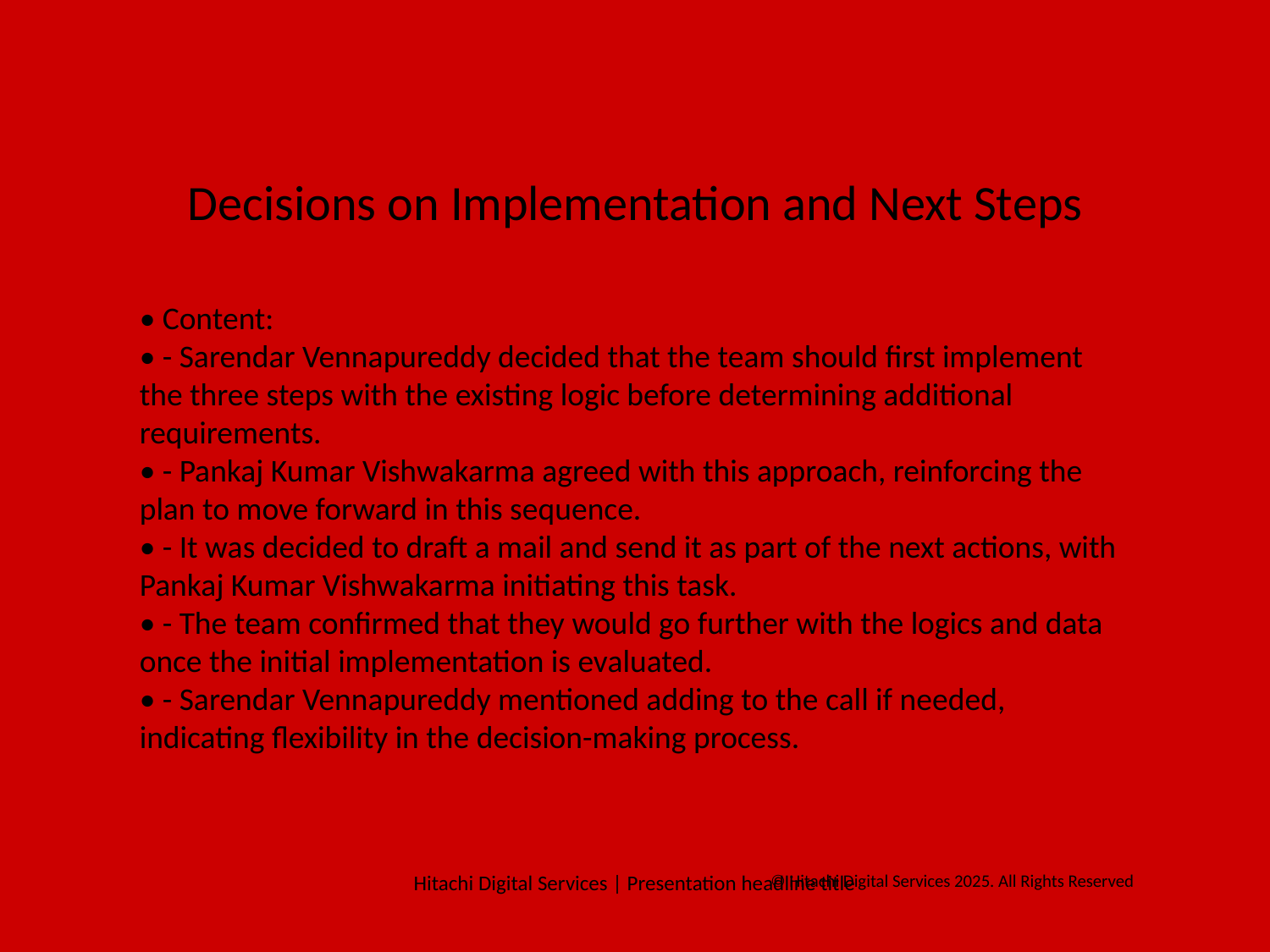

#

Decisions on Implementation and Next Steps

• Content:
• - Sarendar Vennapureddy decided that the team should first implement the three steps with the existing logic before determining additional requirements.
• - Pankaj Kumar Vishwakarma agreed with this approach, reinforcing the plan to move forward in this sequence.
• - It was decided to draft a mail and send it as part of the next actions, with Pankaj Kumar Vishwakarma initiating this task.
• - The team confirmed that they would go further with the logics and data once the initial implementation is evaluated.
• - Sarendar Vennapureddy mentioned adding to the call if needed, indicating flexibility in the decision-making process.

Hitachi Digital Services | Presentation headline title

© Hitachi Digital Services 2025. All Rights Reserved